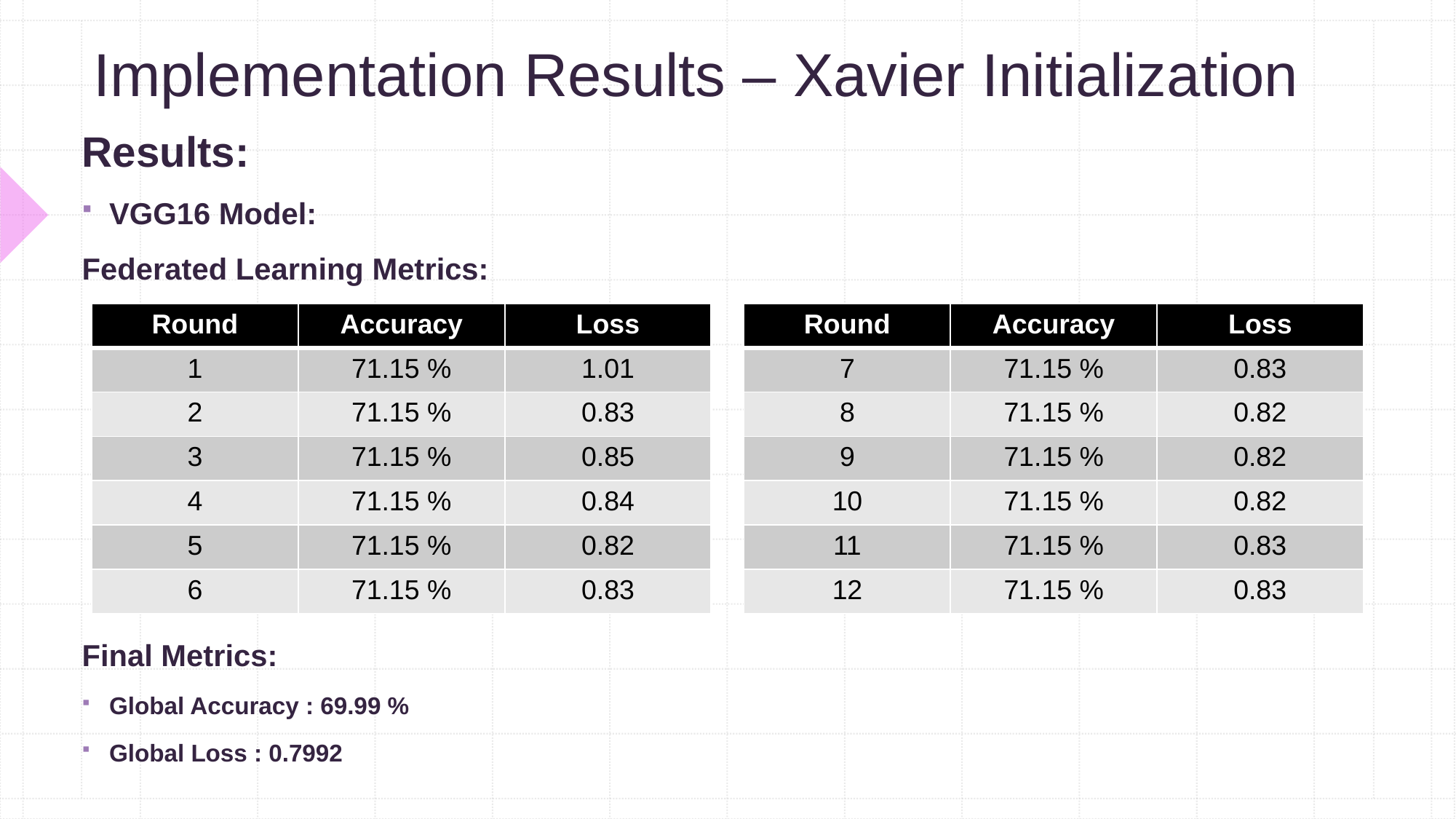

# Implementation Results – Xavier Initialization
Results:
VGG16 Model:
Federated Learning Metrics:

	Federated Learning Metrics:

Final Metrics:
Global Accuracy : 69.99 %
Global Loss : 0.7992
| Round | Accuracy | Loss |
| --- | --- | --- |
| 1 | 71.15 % | 1.01 |
| 2 | 71.15 % | 0.83 |
| 3 | 71.15 % | 0.85 |
| 4 | 71.15 % | 0.84 |
| 5 | 71.15 % | 0.82 |
| 6 | 71.15 % | 0.83 |
| Round | Accuracy | Loss |
| --- | --- | --- |
| 7 | 71.15 % | 0.83 |
| 8 | 71.15 % | 0.82 |
| 9 | 71.15 % | 0.82 |
| 10 | 71.15 % | 0.82 |
| 11 | 71.15 % | 0.83 |
| 12 | 71.15 % | 0.83 |